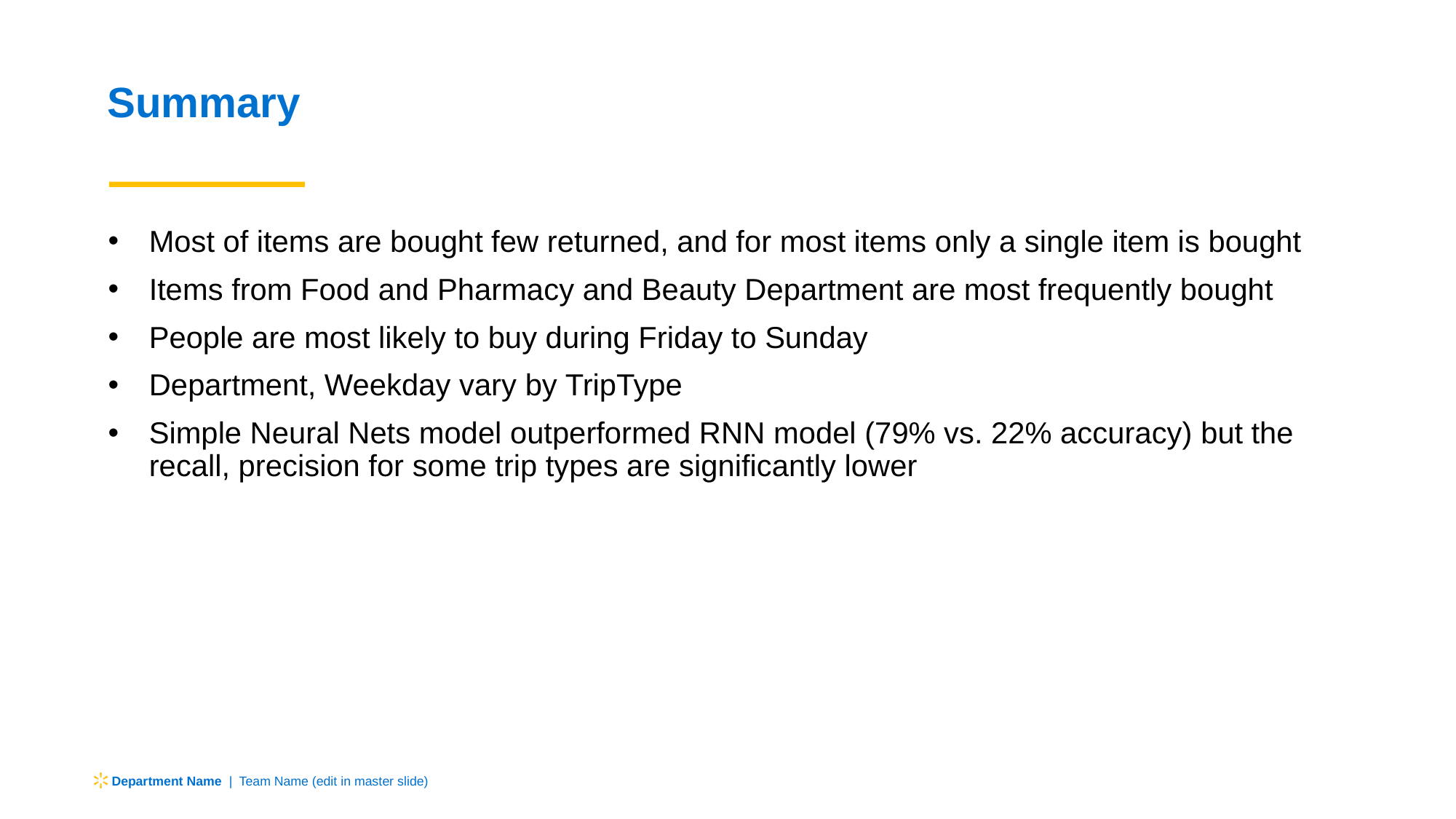

Summary
Most of items are bought few returned, and for most items only a single item is bought
Items from Food and Pharmacy and Beauty Department are most frequently bought
People are most likely to buy during Friday to Sunday
Department, Weekday vary by TripType
Simple Neural Nets model outperformed RNN model (79% vs. 22% accuracy) but the recall, precision for some trip types are significantly lower